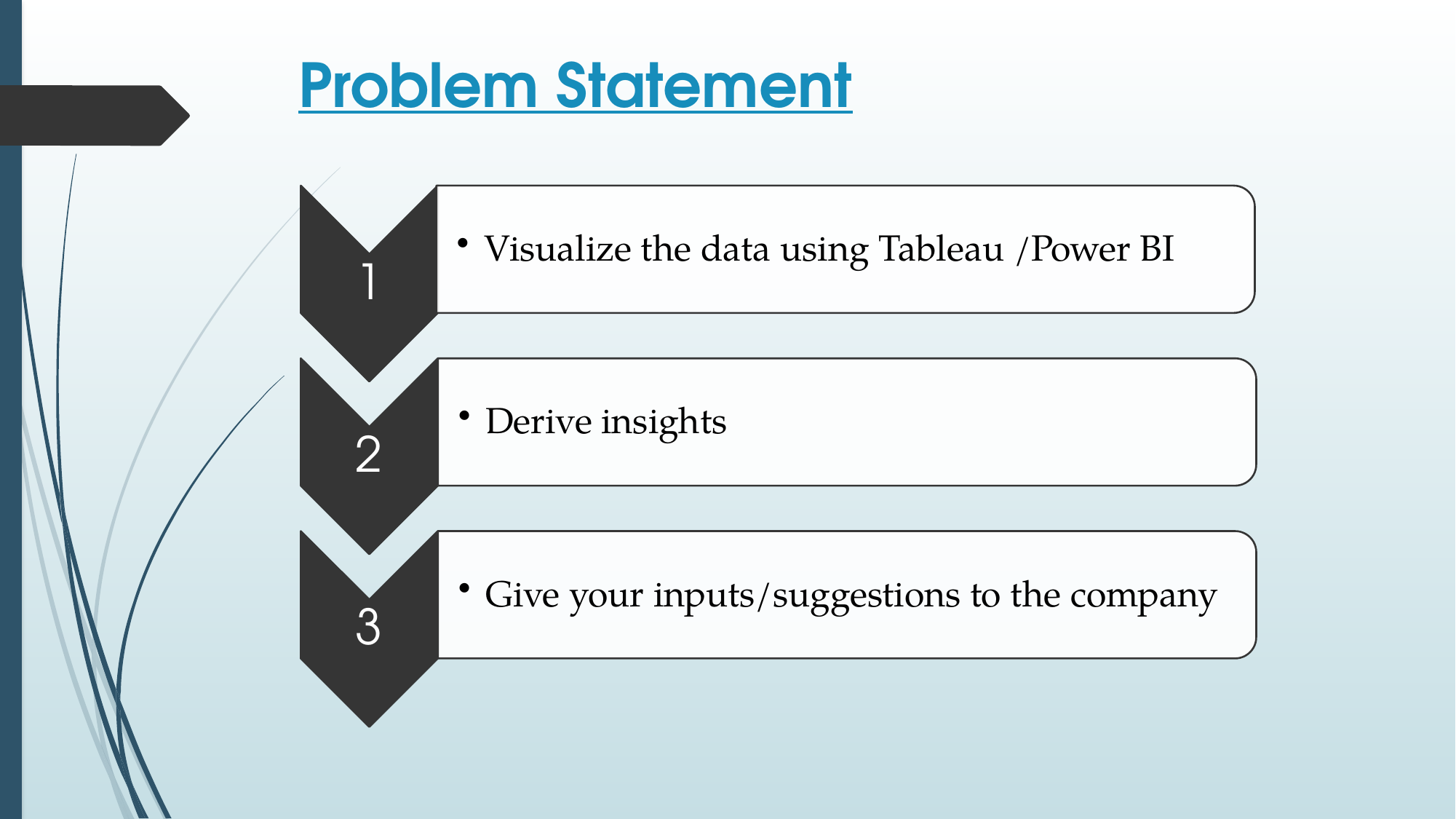

# Problem Statement
m
1
Visualize the data using Tableau /Power BI
2
Derive insights
3
Give your inputs/suggestions to the company